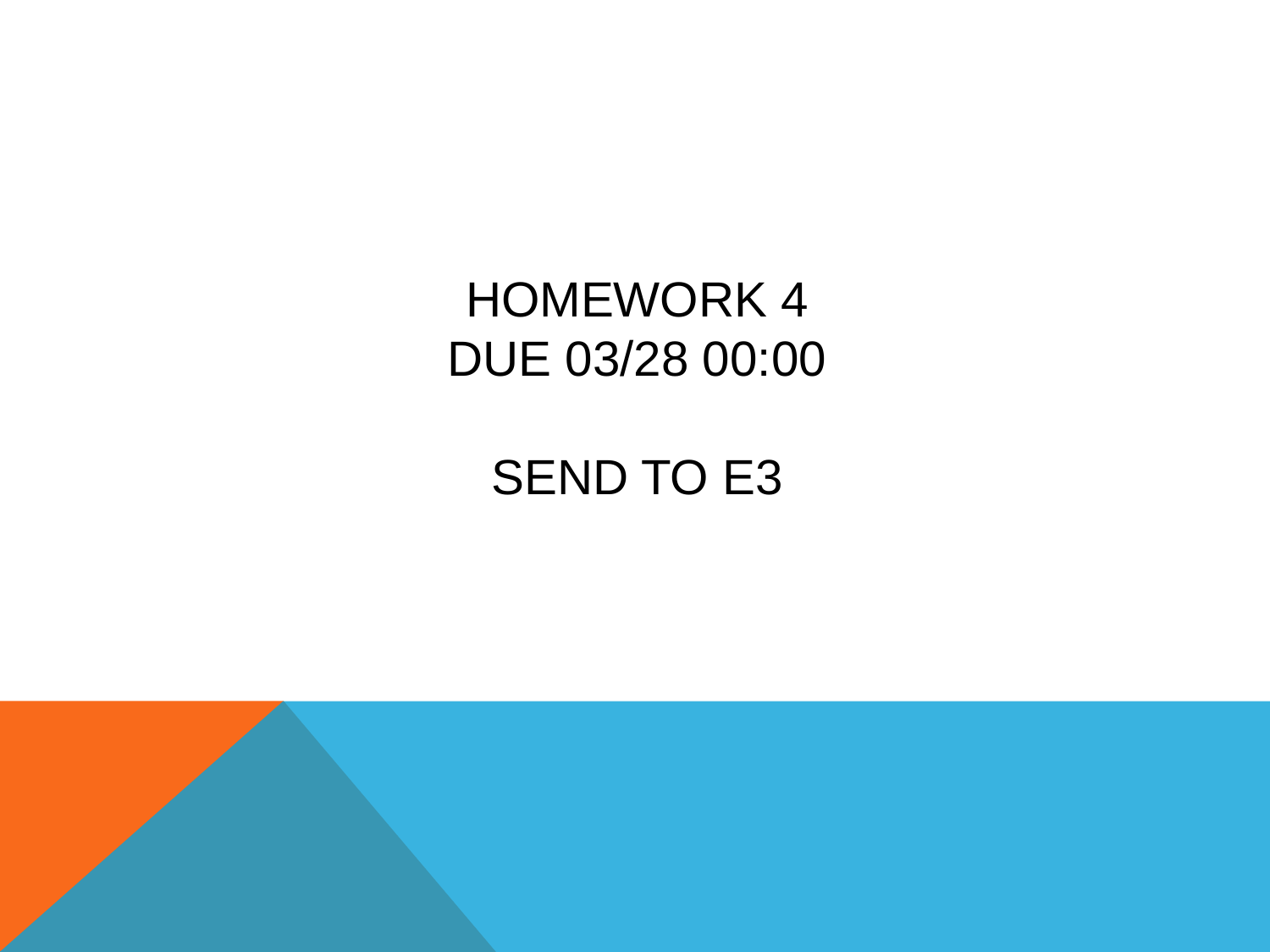

# HOMEWORK 4 Due 03/28 00:00 send to e3